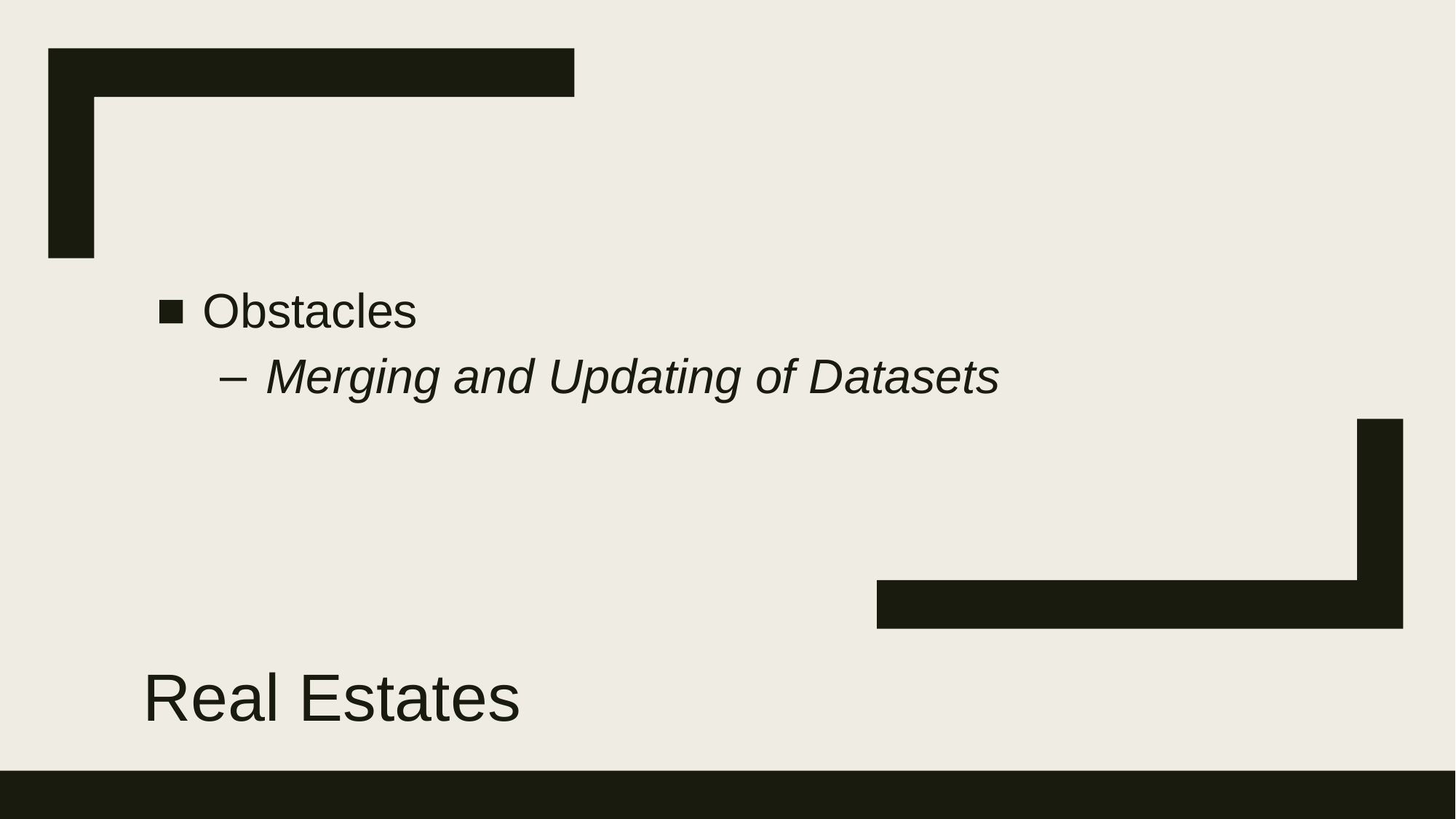

Obstacles
Merging and Updating of Datasets

# Real Estates